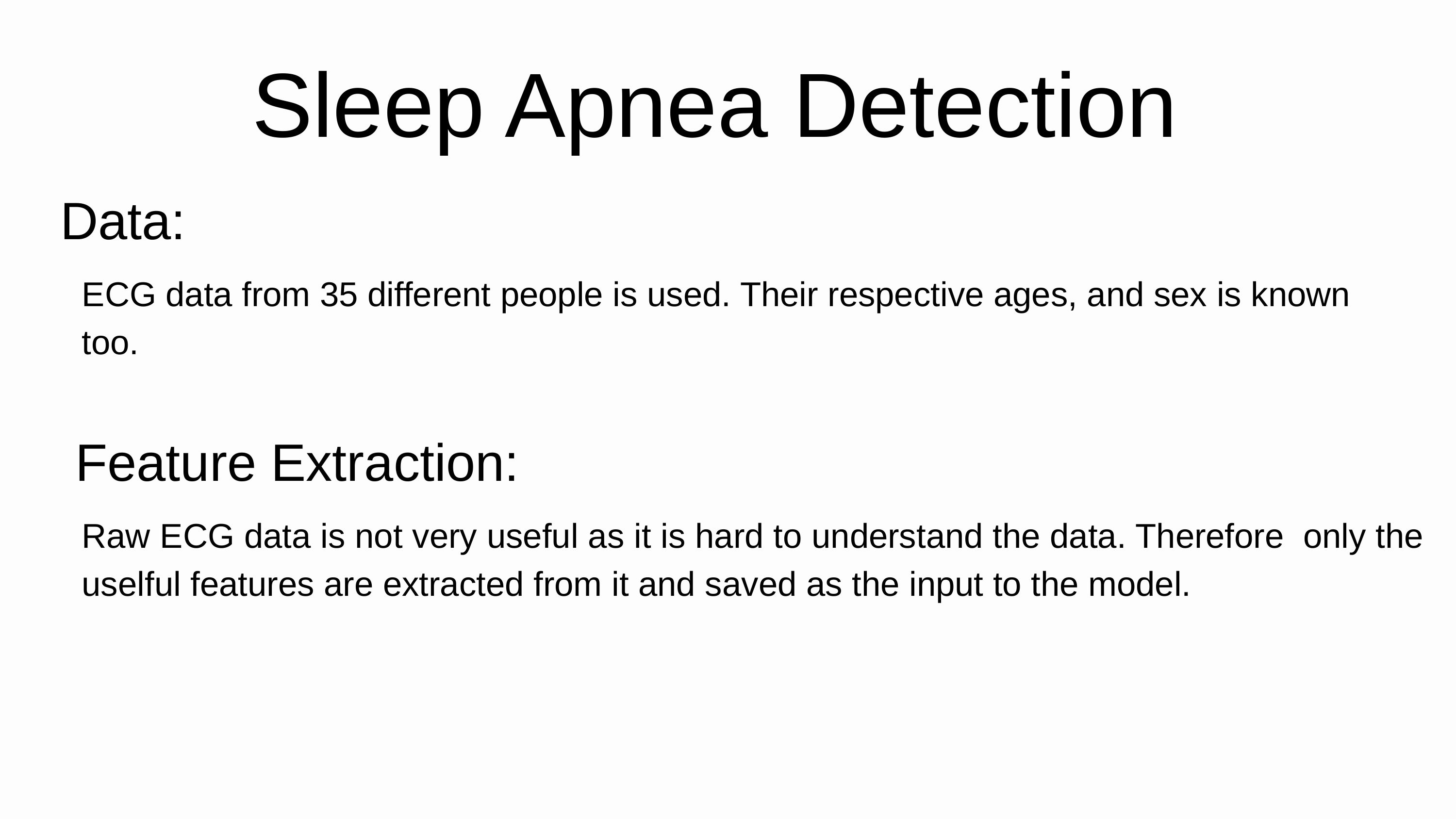

Sleep Apnea Detection
Data:
ECG data from 35 different people is used. Their respective ages, and sex is known too.

Feature Extraction:
Raw ECG data is not very useful as it is hard to understand the data. Therefore  only the uselful features are extracted from it and saved as the input to the model.